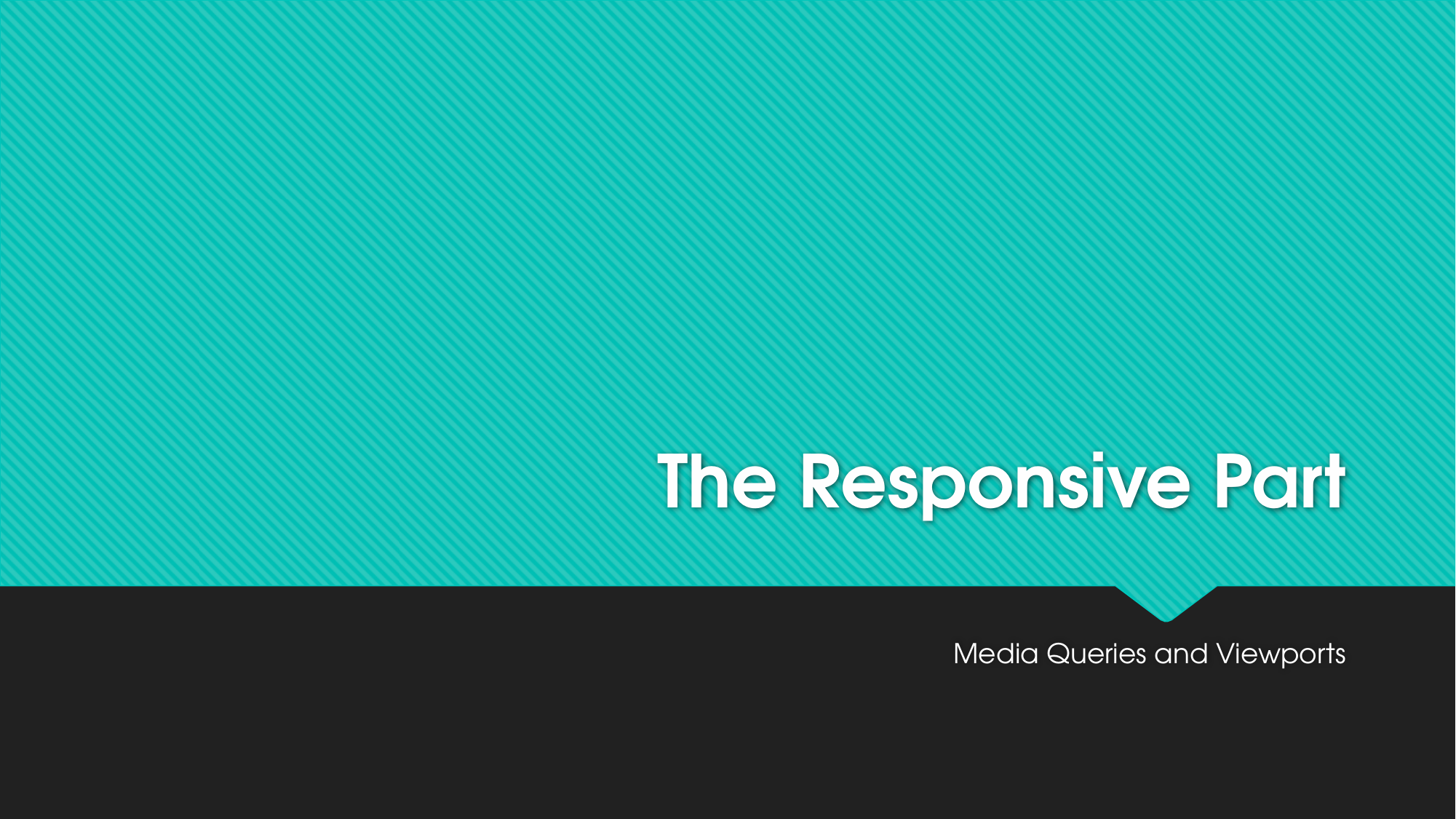

# The Responsive Part
Media Queries and Viewports